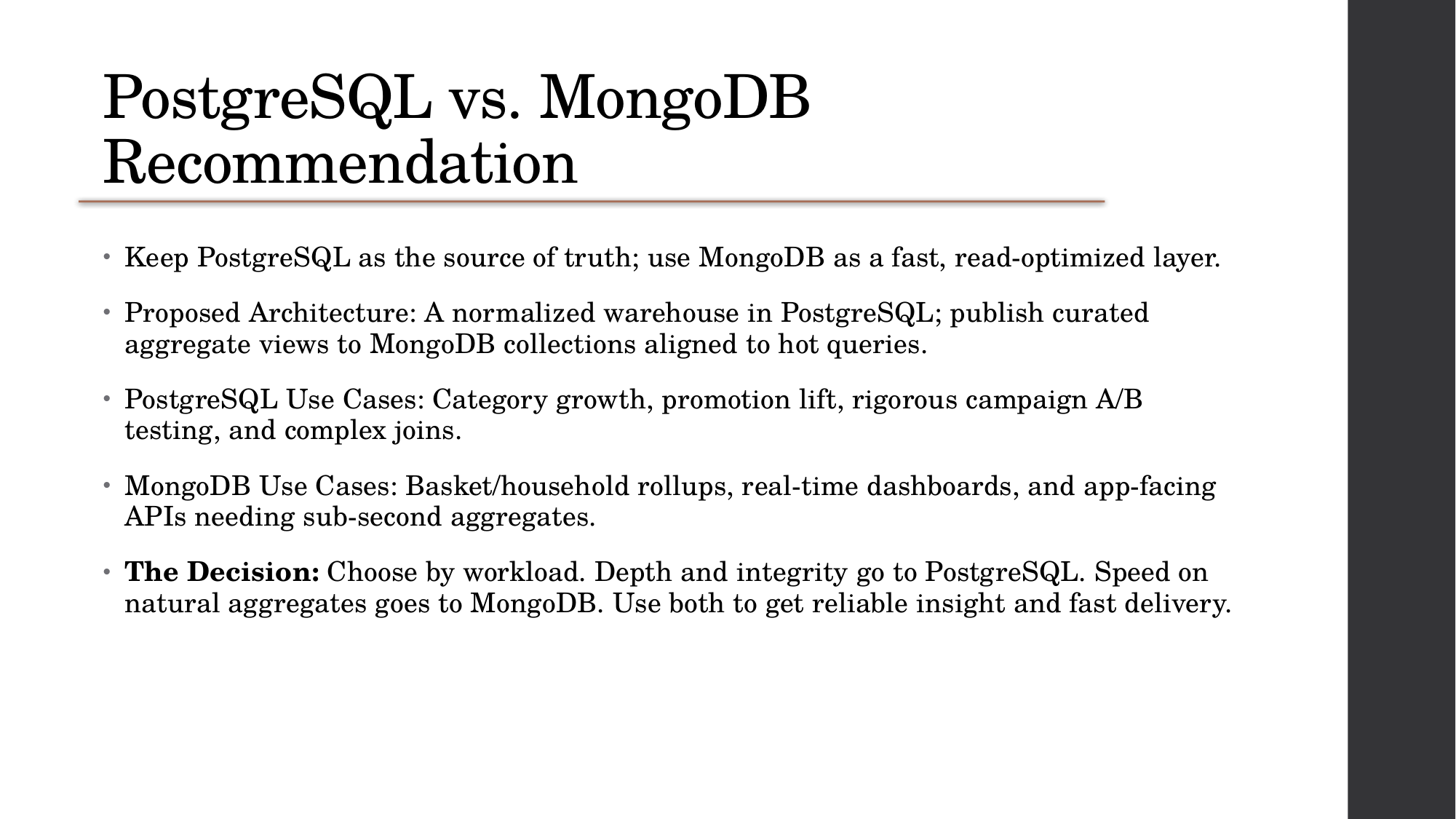

# PostgreSQL vs. MongoDB Recommendation
Keep PostgreSQL as the source of truth; use MongoDB as a fast, read-optimized layer.
Proposed Architecture: A normalized warehouse in PostgreSQL; publish curated aggregate views to MongoDB collections aligned to hot queries.
PostgreSQL Use Cases: Category growth, promotion lift, rigorous campaign A/B testing, and complex joins.
MongoDB Use Cases: Basket/household rollups, real-time dashboards, and app-facing APIs needing sub-second aggregates.
The Decision: Choose by workload. Depth and integrity go to PostgreSQL. Speed on natural aggregates goes to MongoDB. Use both to get reliable insight and fast delivery.